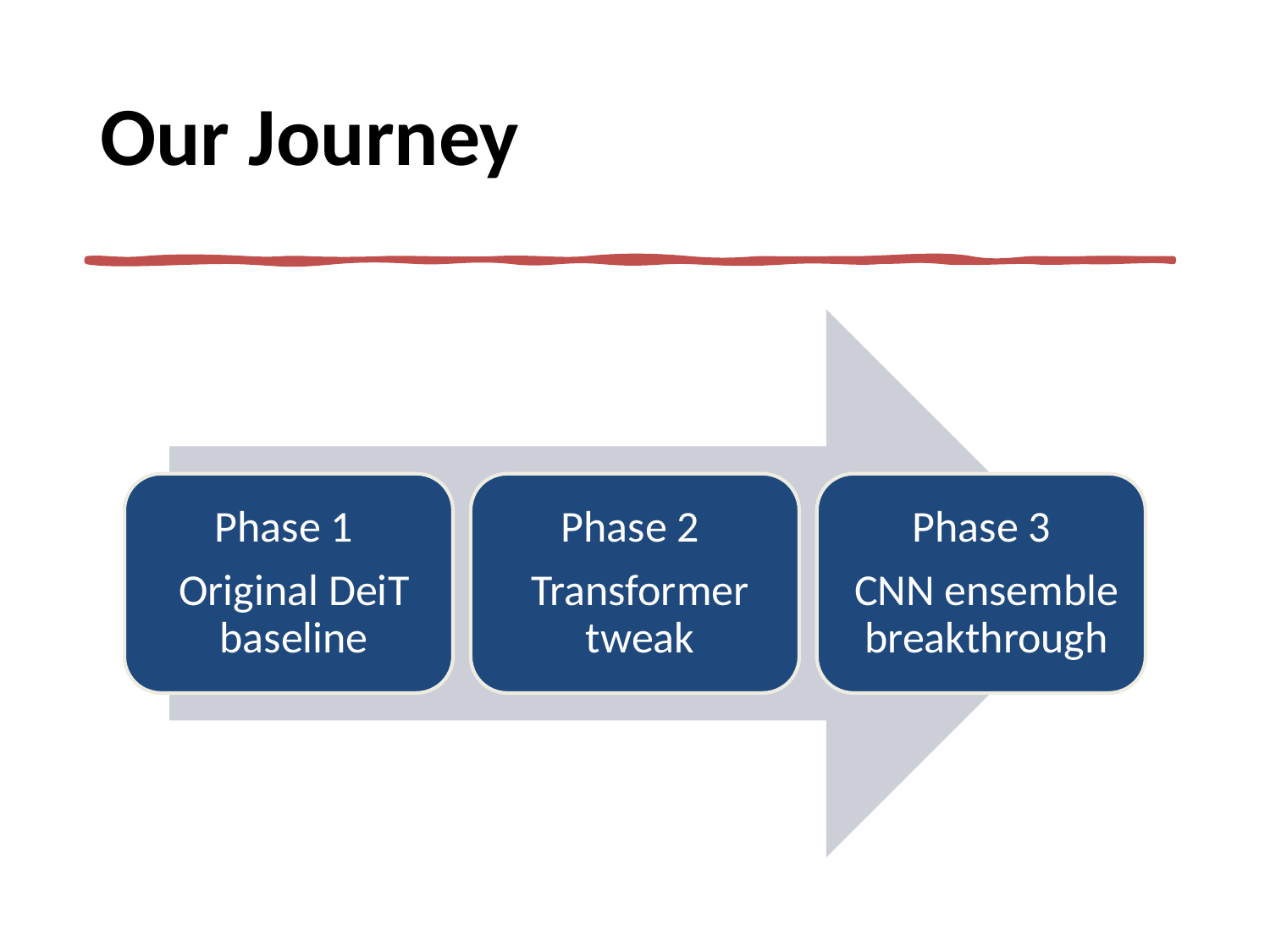

Our Journey

Phase 1
Original DeiT baseline
Phase 2
Transformer tweak
Phase 3
CNN ensemble breakthrough